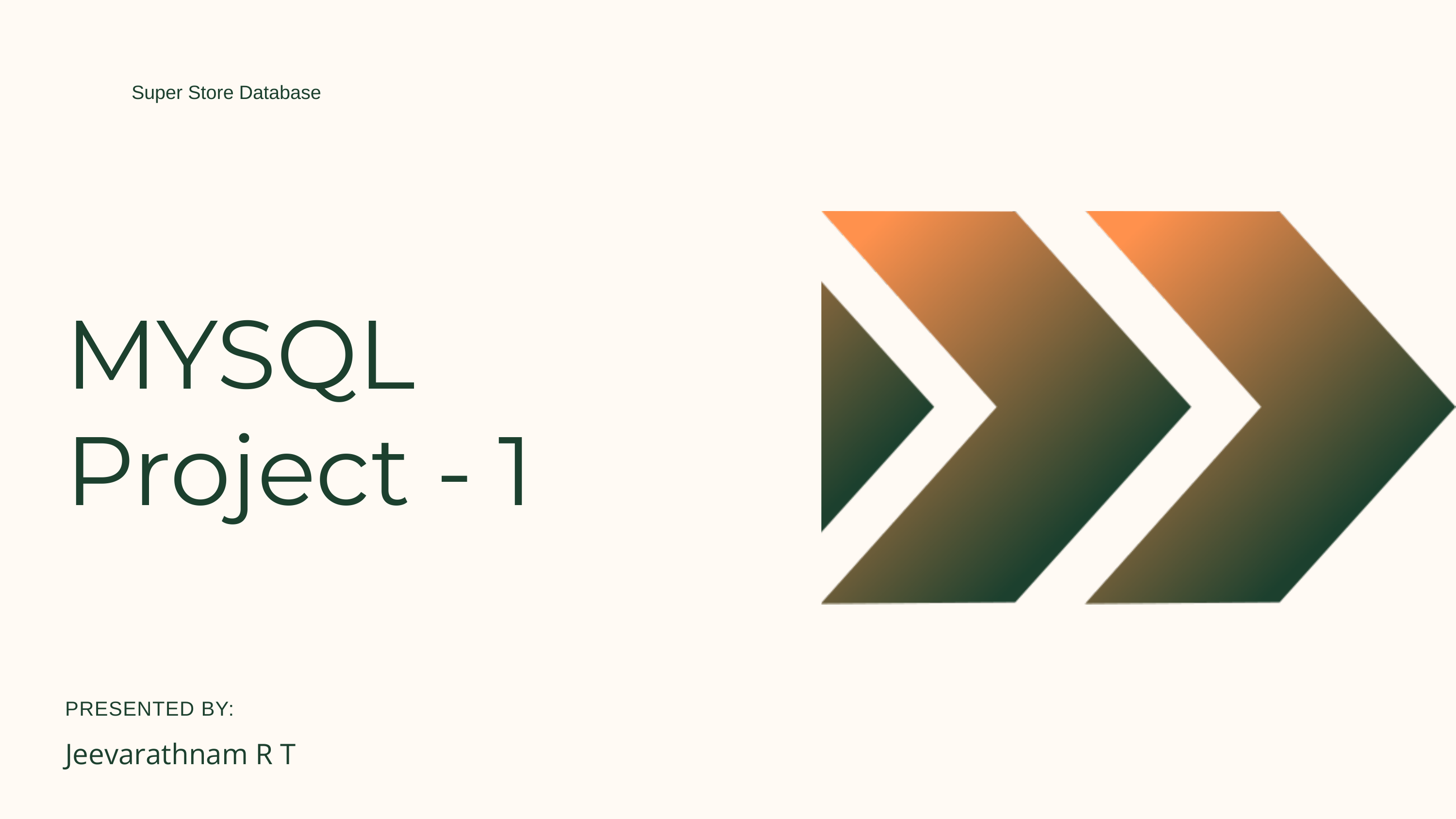

Super Store Database

MYSQL
Project - 1
PRESENTED BY:
Jeevarathnam R T